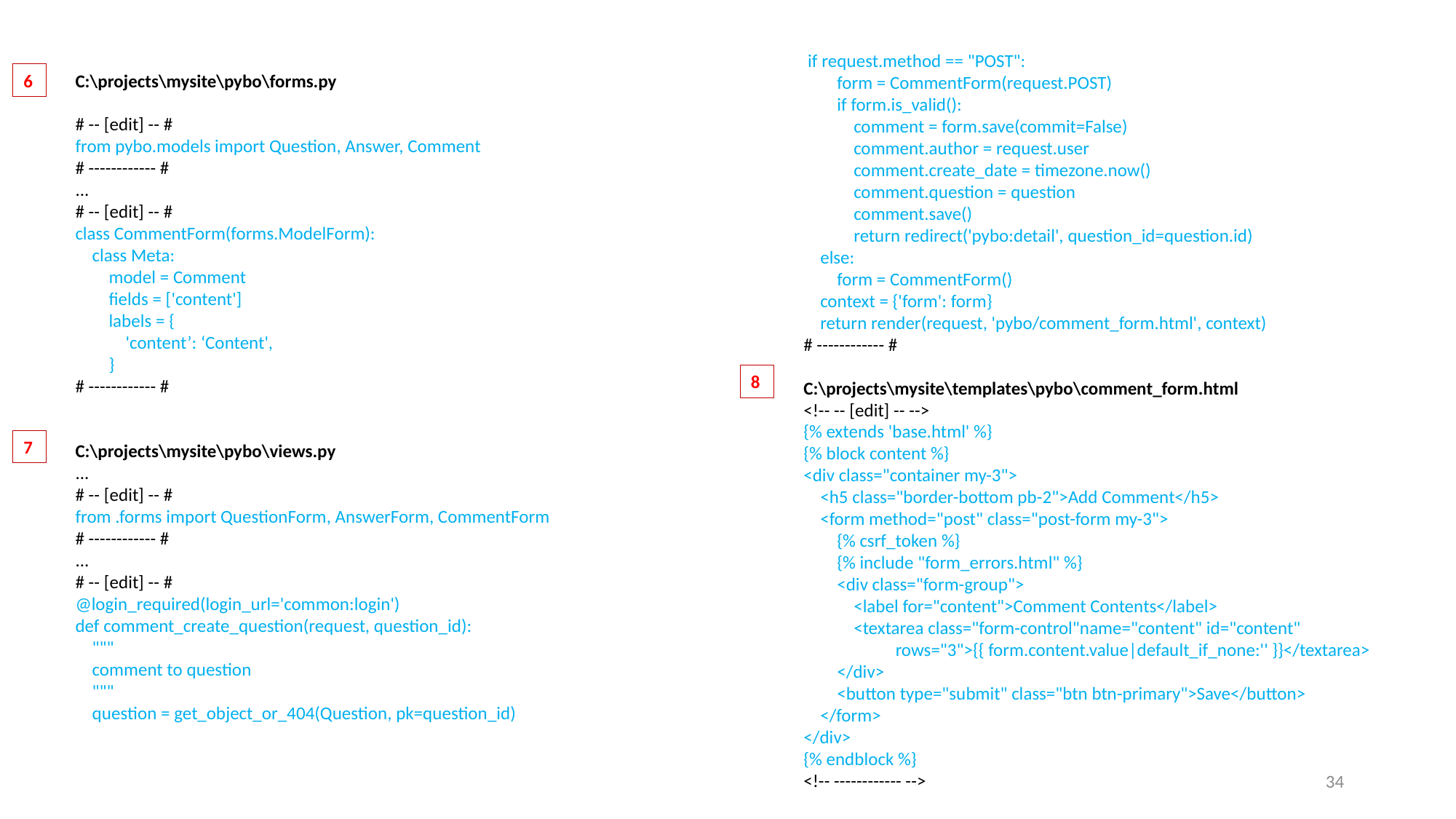

if request.method == "POST":
        form = CommentForm(request.POST)
        if form.is_valid():
            comment = form.save(commit=False)
            comment.author = request.user
            comment.create_date = timezone.now()
            comment.question = question
            comment.save()
            return redirect('pybo:detail', question_id=question.id)
    else:
        form = CommentForm()
    context = {'form': form}
    return render(request, 'pybo/comment_form.html', context)
# ------------ #

C:\projects\mysite\templates\pybo\comment_form.html
<!-- -- [edit] -- -->
{% extends 'base.html' %}
{% block content %}
<div class="container my-3">
    <h5 class="border-bottom pb-2">Add Comment</h5>
    <form method="post" class="post-form my-3">
        {% csrf_token %}
        {% include "form_errors.html" %}
        <div class="form-group">
            <label for="content">Comment Contents</label>
            <textarea class="form-control"name="content" id="content"
                      rows="3">{{ form.content.value|default_if_none:'' }}</textarea>
        </div>
        <button type="submit" class="btn btn-primary">Save</button>
    </form>
</div>
{% endblock %}
<!-- ------------ -->

6
C:\projects\mysite\pybo\forms.py

# -- [edit] -- #
from pybo.models import Question, Answer, Comment
# ------------ #
...
# -- [edit] -- #
class CommentForm(forms.ModelForm):
    class Meta:
        model = Comment
        fields = ['content']
        labels = {
            'content’: ‘Content',
        }
# ------------ #

C:\projects\mysite\pybo\views.py
...
# -- [edit] -- #
from .forms import QuestionForm, AnswerForm, CommentForm
# ------------ #
...
# -- [edit] -- #
@login_required(login_url='common:login')
def comment_create_question(request, question_id):
    """
    comment to question
    """
    question = get_object_or_404(Question, pk=question_id)

8
7
34